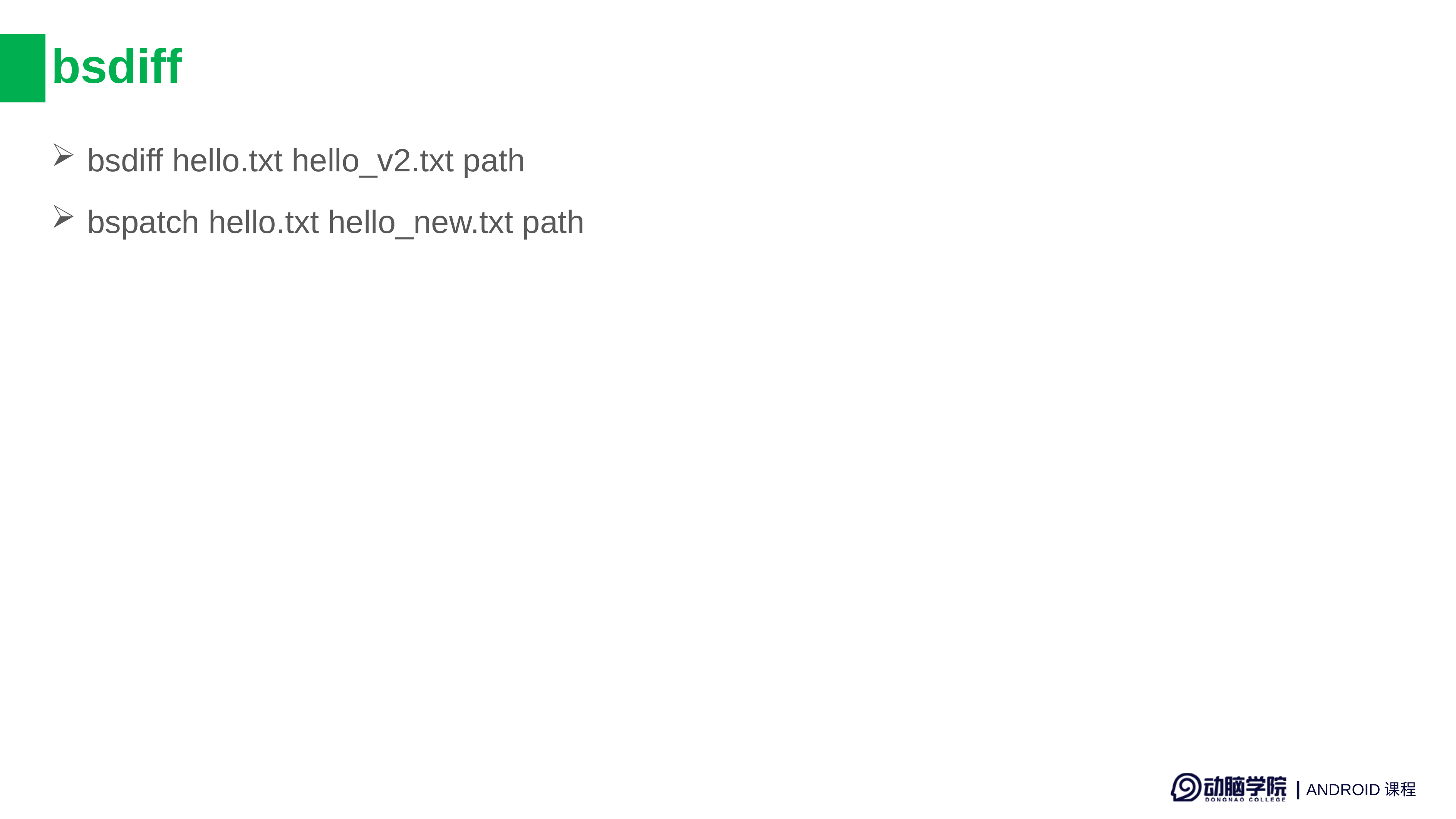

# bsdiff
bsdiff hello.txt hello_v2.txt path
bspatch hello.txt hello_new.txt path